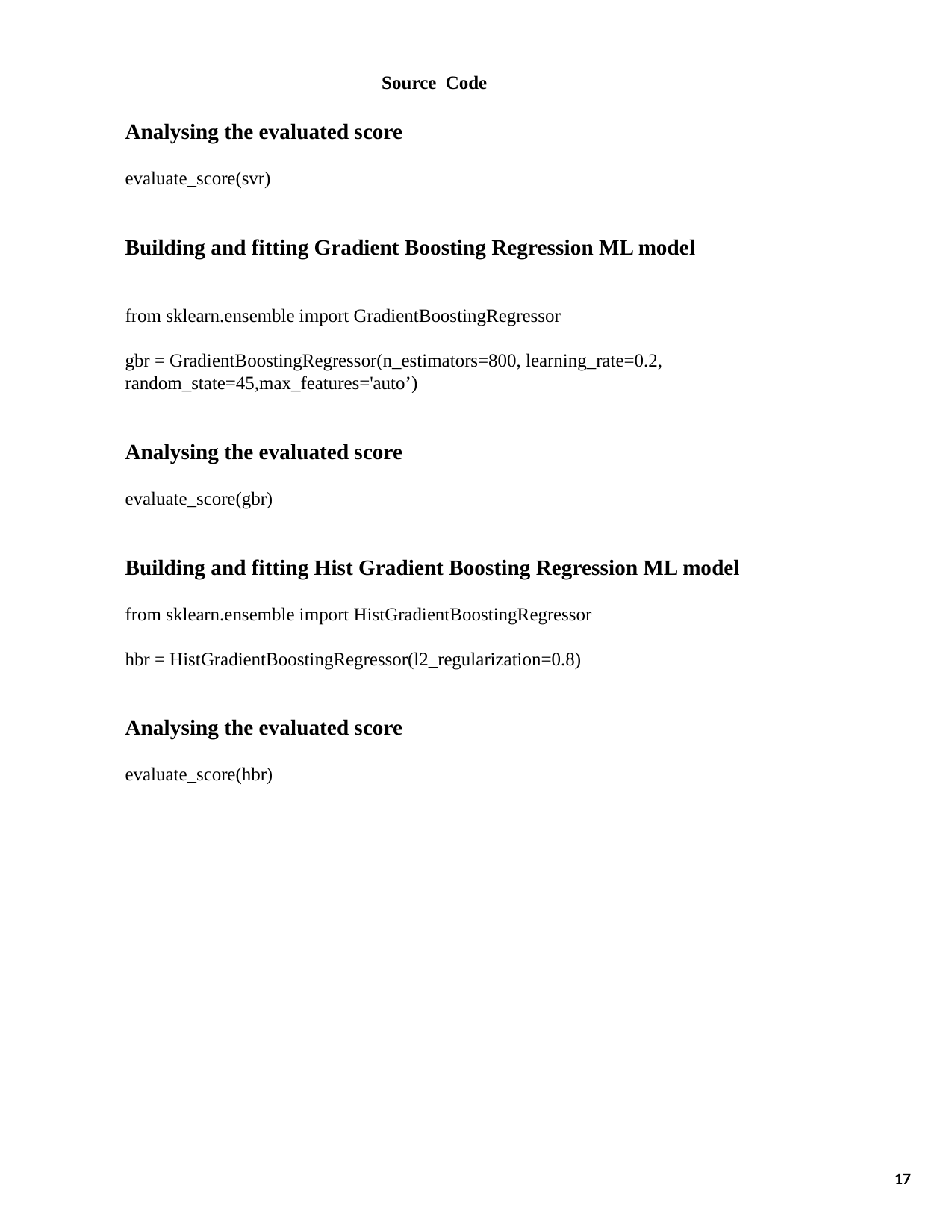

Source  Code
Analysing the evaluated score

evaluate_score(svr)

Building and fitting Gradient Boosting Regression ML model

from sklearn.ensemble import GradientBoostingRegressor

gbr = GradientBoostingRegressor(n_estimators=800, learning_rate=0.2, random_state=45,max_features='auto’)

Analysing the evaluated score

evaluate_score(gbr)

Building and fitting Hist Gradient Boosting Regression ML model

from sklearn.ensemble import HistGradientBoostingRegressor

hbr = HistGradientBoostingRegressor(l2_regularization=0.8)

Analysing the evaluated score

evaluate_score(hbr)

17